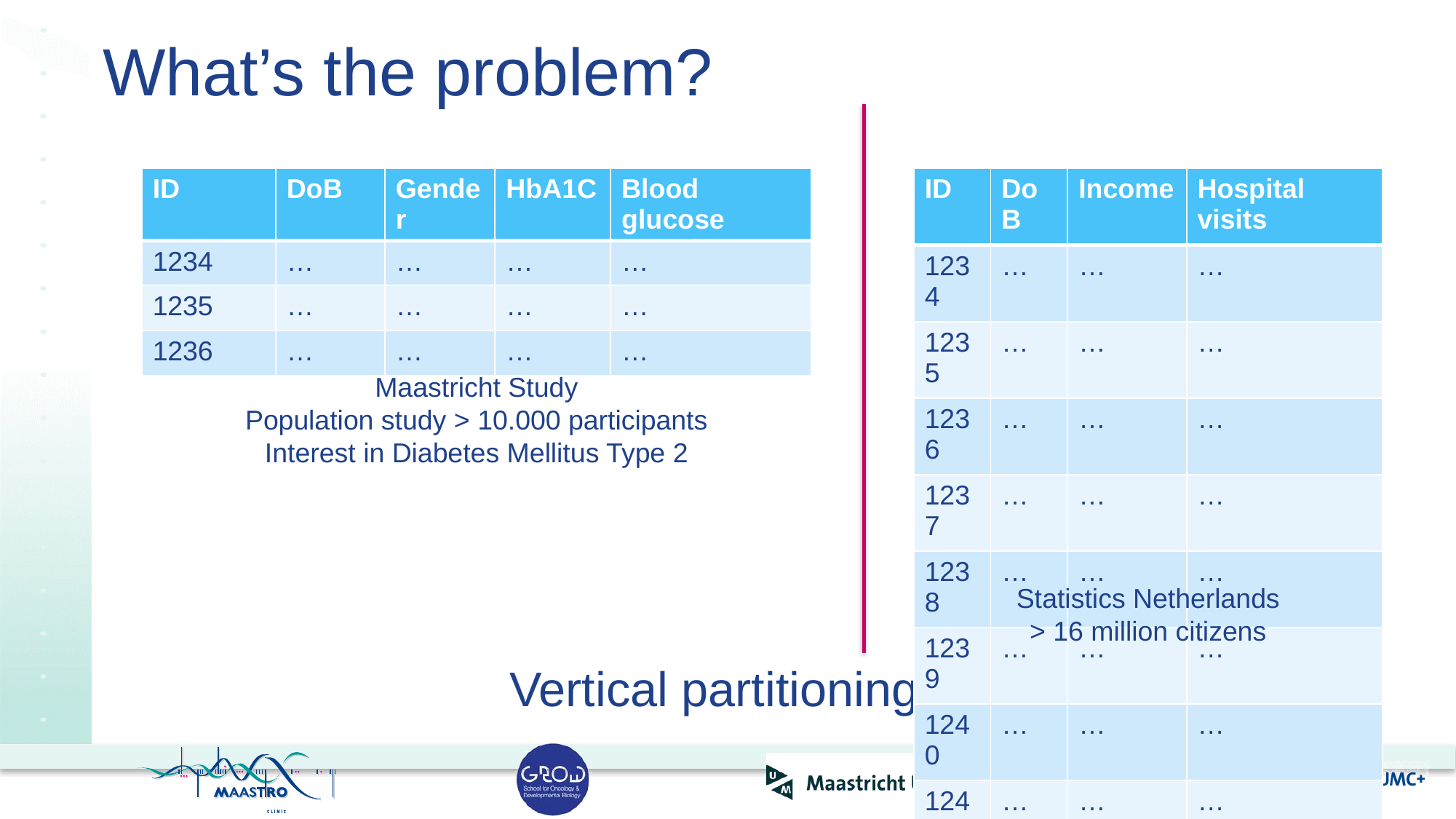

# What’s the problem?
| ID | DoB | Gender | HbA1C | Blood glucose |
| --- | --- | --- | --- | --- |
| 1234 | … | … | … | … |
| 1235 | … | … | … | … |
| 1236 | … | … | … | … |
| ID | DoB | Income | Hospital visits |
| --- | --- | --- | --- |
| 1234 | … | … | … |
| 1235 | … | … | … |
| 1236 | … | … | … |
| 1237 | … | … | … |
| 1238 | … | … | … |
| 1239 | … | … | … |
| 1240 | … | … | … |
| 1241 | … | … | … |
Maastricht Study
Population study > 10.000 participants
Interest in Diabetes Mellitus Type 2
Statistics Netherlands
> 16 million citizens
Vertical partitioning of data